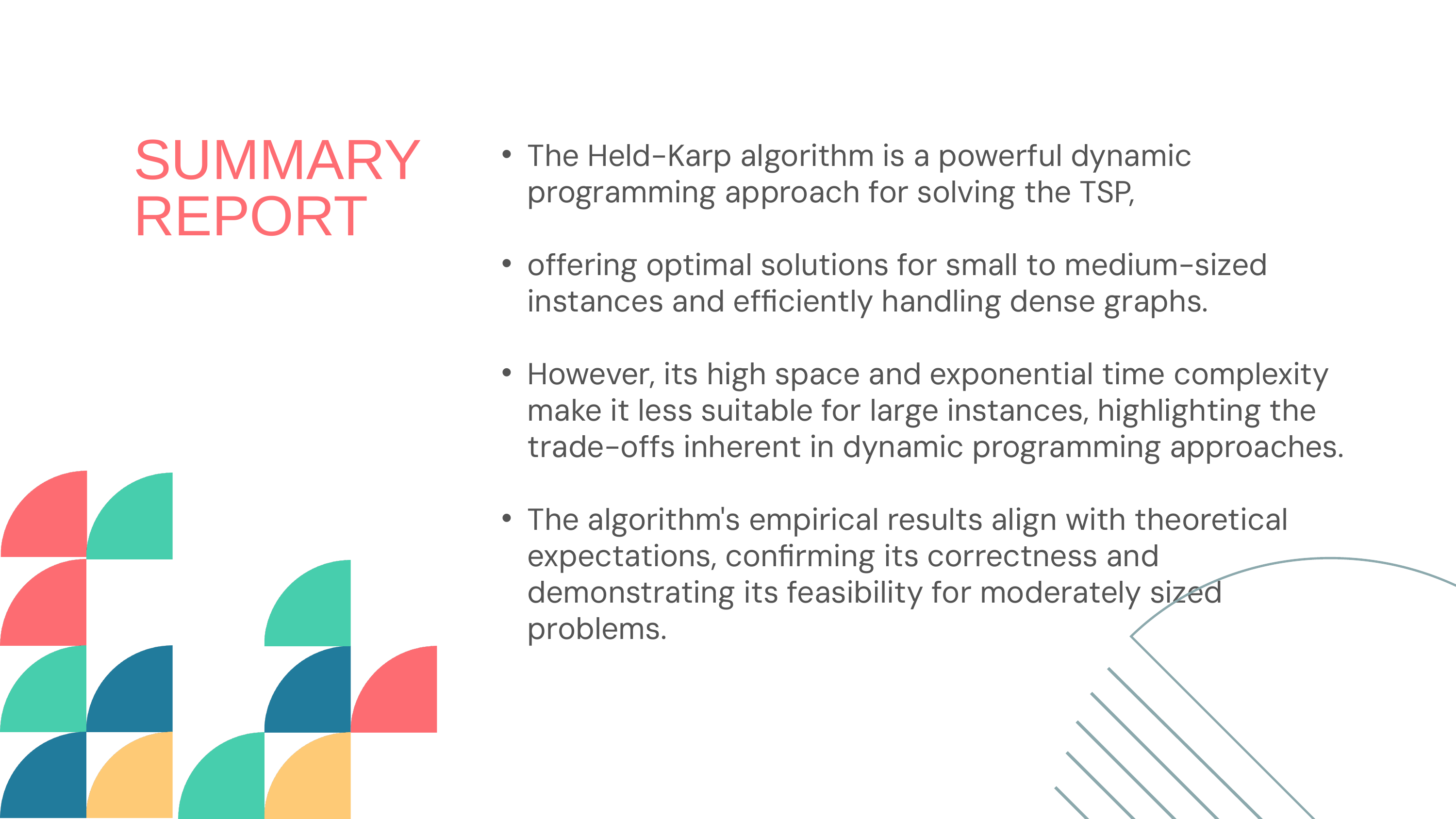

SUMMARY REPORT
The Held-Karp algorithm is a powerful dynamic programming approach for solving the TSP,

offering optimal solutions for small to medium-sized instances and efficiently handling dense graphs.

However, its high space and exponential time complexity make it less suitable for large instances, highlighting the trade-offs inherent in dynamic programming approaches.

The algorithm's empirical results align with theoretical expectations, confirming its correctness and demonstrating its feasibility for moderately sized problems.